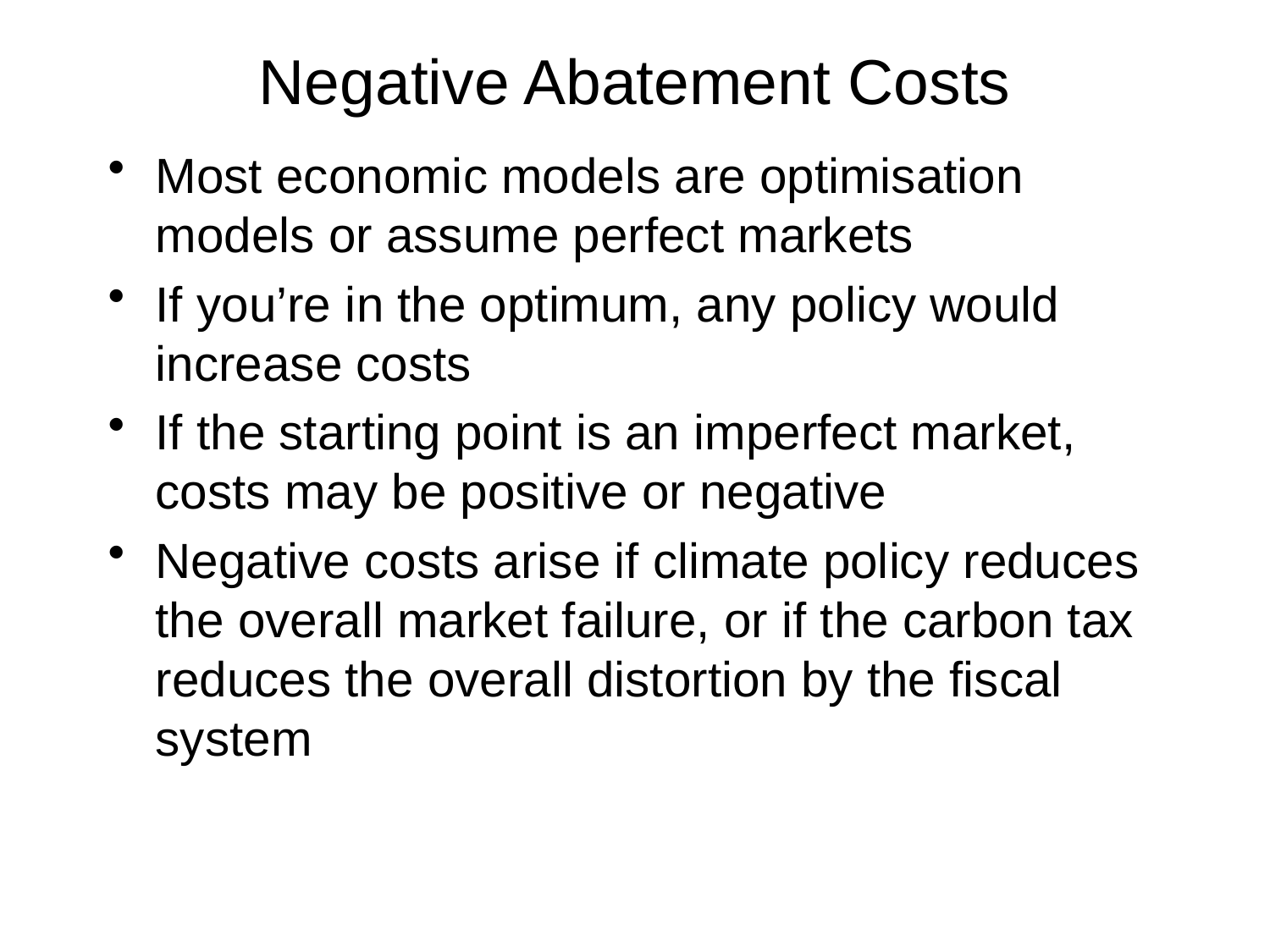

# Negative Abatement Costs
Most economic models are optimisation models or assume perfect markets
If you’re in the optimum, any policy would increase costs
If the starting point is an imperfect market, costs may be positive or negative
Negative costs arise if climate policy reduces the overall market failure, or if the carbon tax reduces the overall distortion by the fiscal system